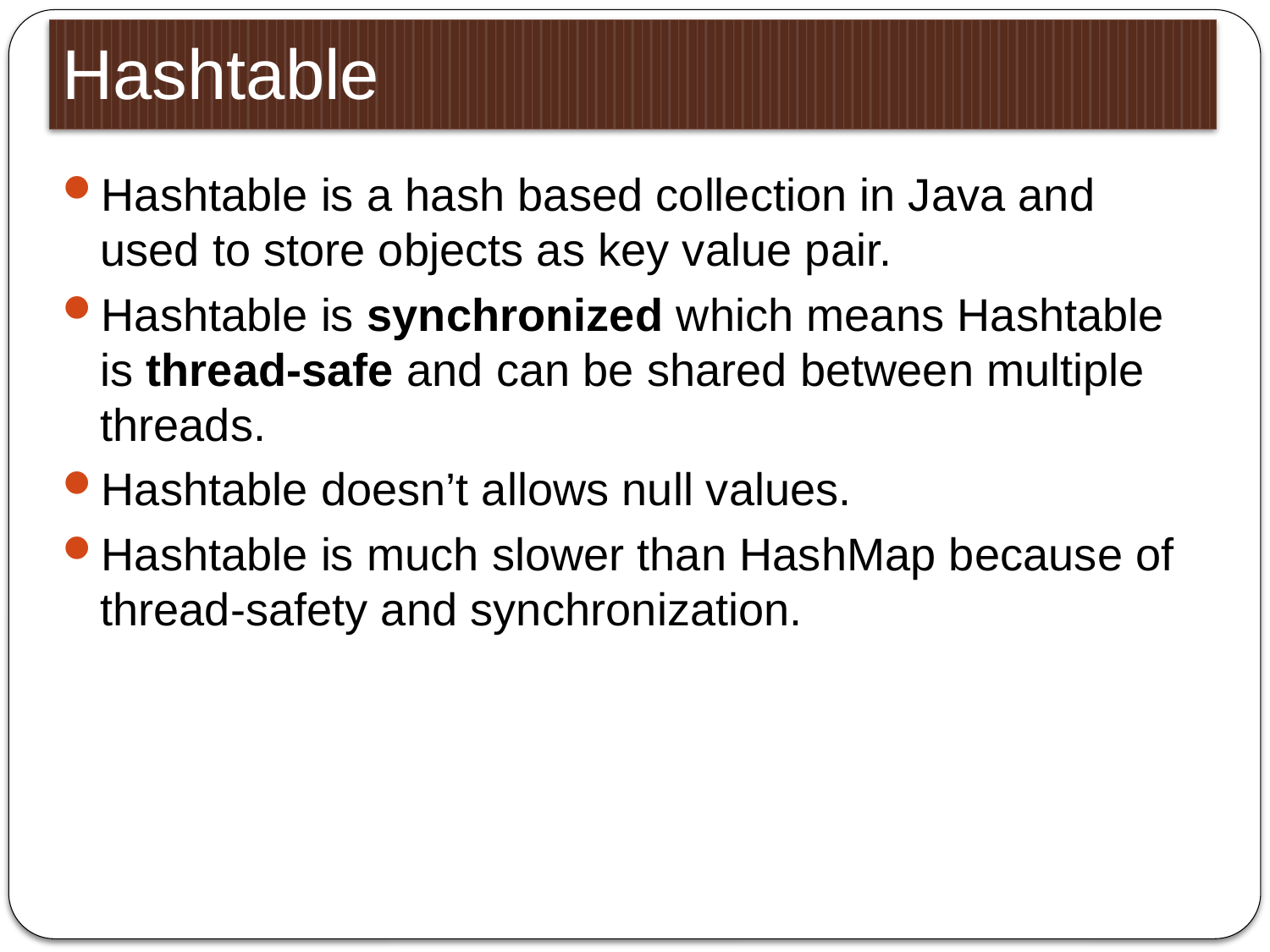

# Hashtable
Hashtable is a hash based collection in Java and used to store objects as key value pair.
Hashtable is synchronized which means Hashtable is thread-safe and can be shared between multiple threads.
Hashtable doesn’t allows null values.
Hashtable is much slower than HashMap because of thread-safety and synchronization.